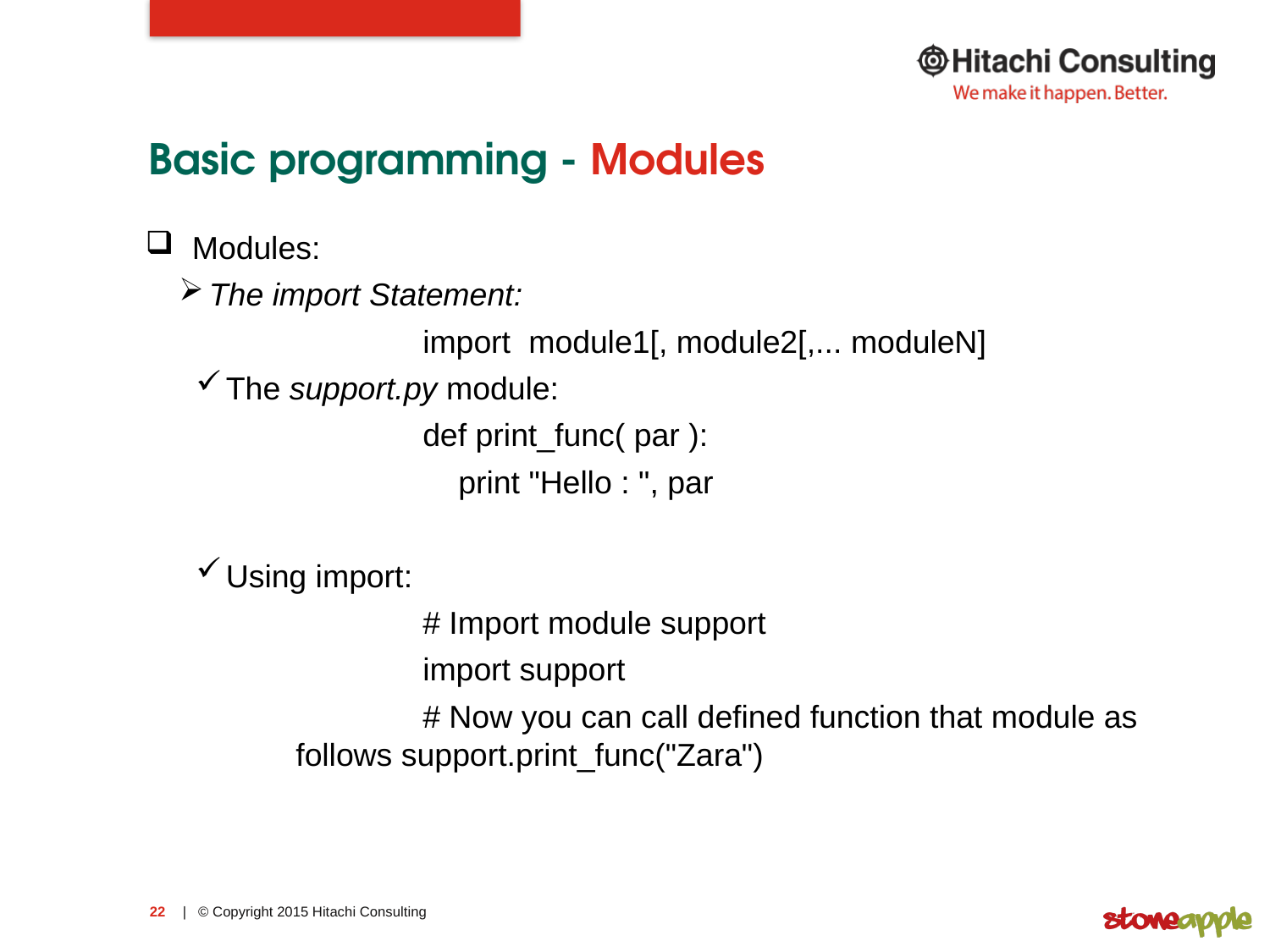

# Basic programming - Modules
Modules:
The import Statement:
		import  module1[, module2[,... moduleN]
The support.py module:
		def print_func( par ):
		    print "Hello : ", par

Using import:
		# Import module support
		import support
		# Now you can call defined function that module as follows support.print_func("Zara")